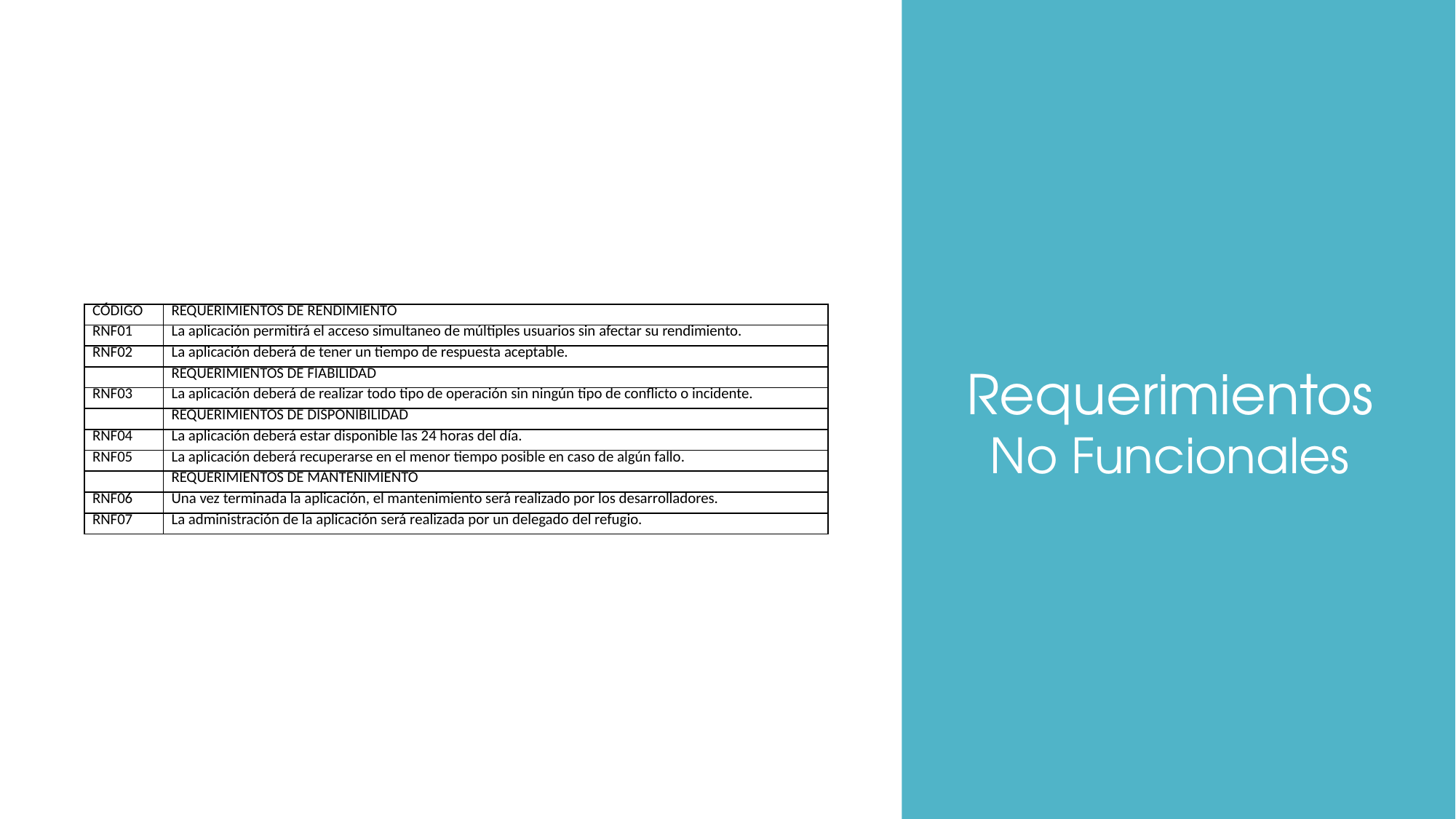

| CÓDIGO | REQUERIMIENTOS DE RENDIMIENTO |
| --- | --- |
| RNF01 | La aplicación permitirá el acceso simultaneo de múltiples usuarios sin afectar su rendimiento. |
| RNF02 | La aplicación deberá de tener un tiempo de respuesta aceptable. |
|  | REQUERIMIENTOS DE FIABILIDAD |
| RNF03 | La aplicación deberá de realizar todo tipo de operación sin ningún tipo de conflicto o incidente. |
|  | REQUERIMIENTOS DE DISPONIBILIDAD |
| RNF04 | La aplicación deberá estar disponible las 24 horas del día. |
| RNF05 | La aplicación deberá recuperarse en el menor tiempo posible en caso de algún fallo. |
|  | REQUERIMIENTOS DE MANTENIMIENTO |
| RNF06 | Una vez terminada la aplicación, el mantenimiento será realizado por los desarrolladores. |
| RNF07 | La administración de la aplicación será realizada por un delegado del refugio. |
Requerimientos
No Funcionales